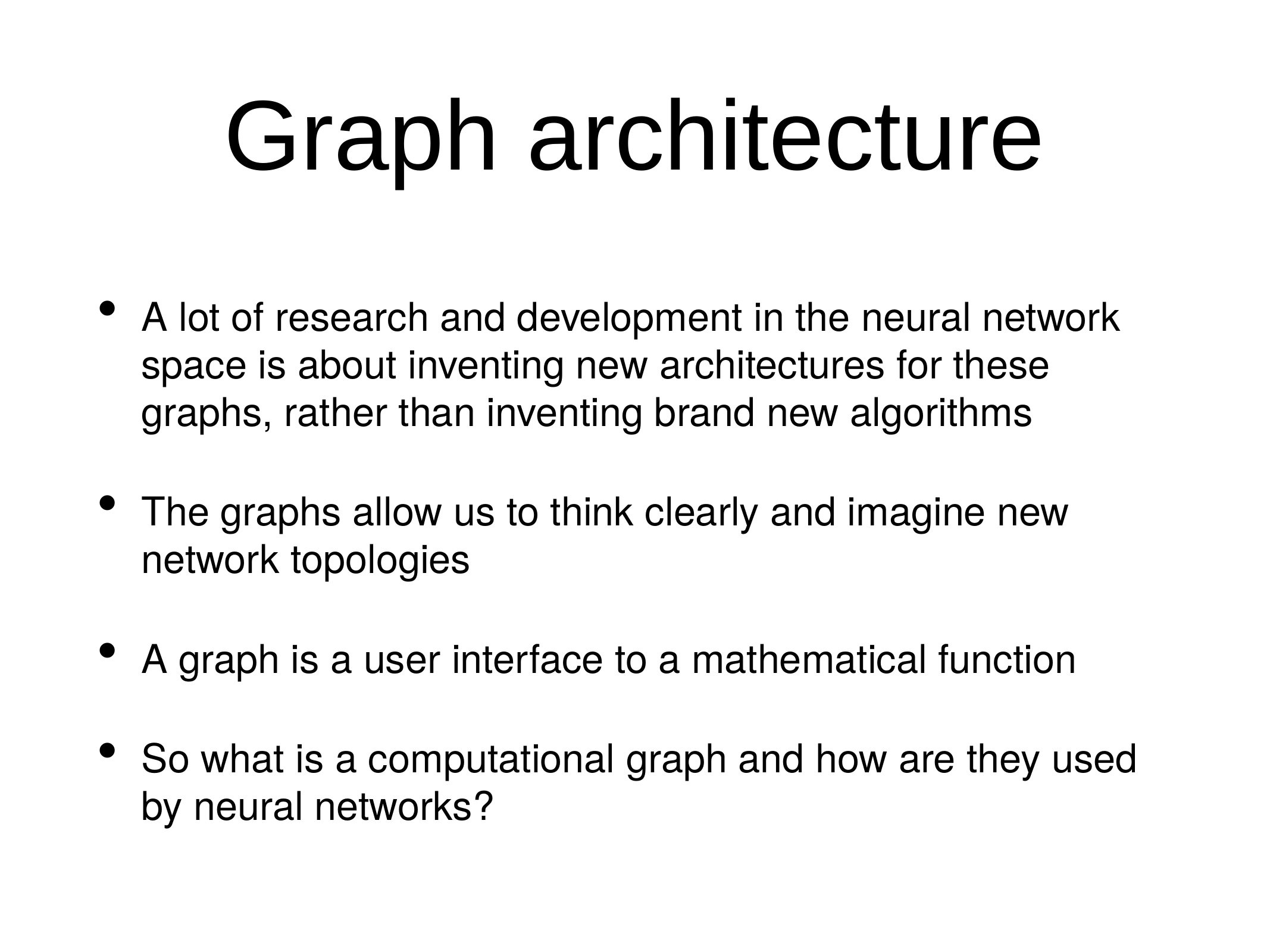

# Graph architecture
A lot of research and development in the neural network space is about inventing new architectures for these graphs, rather than inventing brand new algorithms
The graphs allow us to think clearly and imagine new network topologies
A graph is a user interface to a mathematical function
So what is a computational graph and how are they used by neural networks?